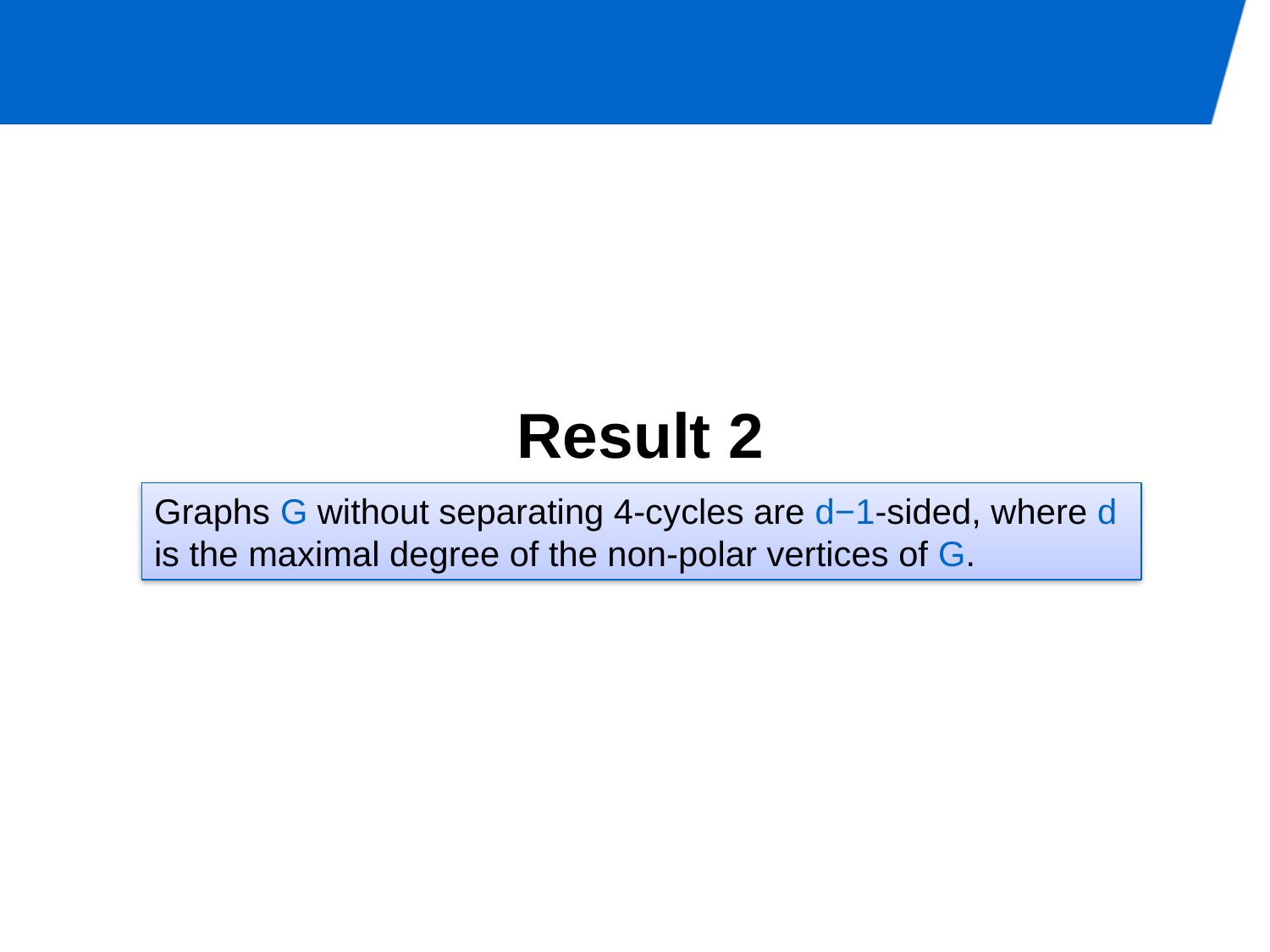

# Result 2

Graphs G without separating 4-cycles are d−1-sided, where d is the maximal degree of the non-polar vertices of G.